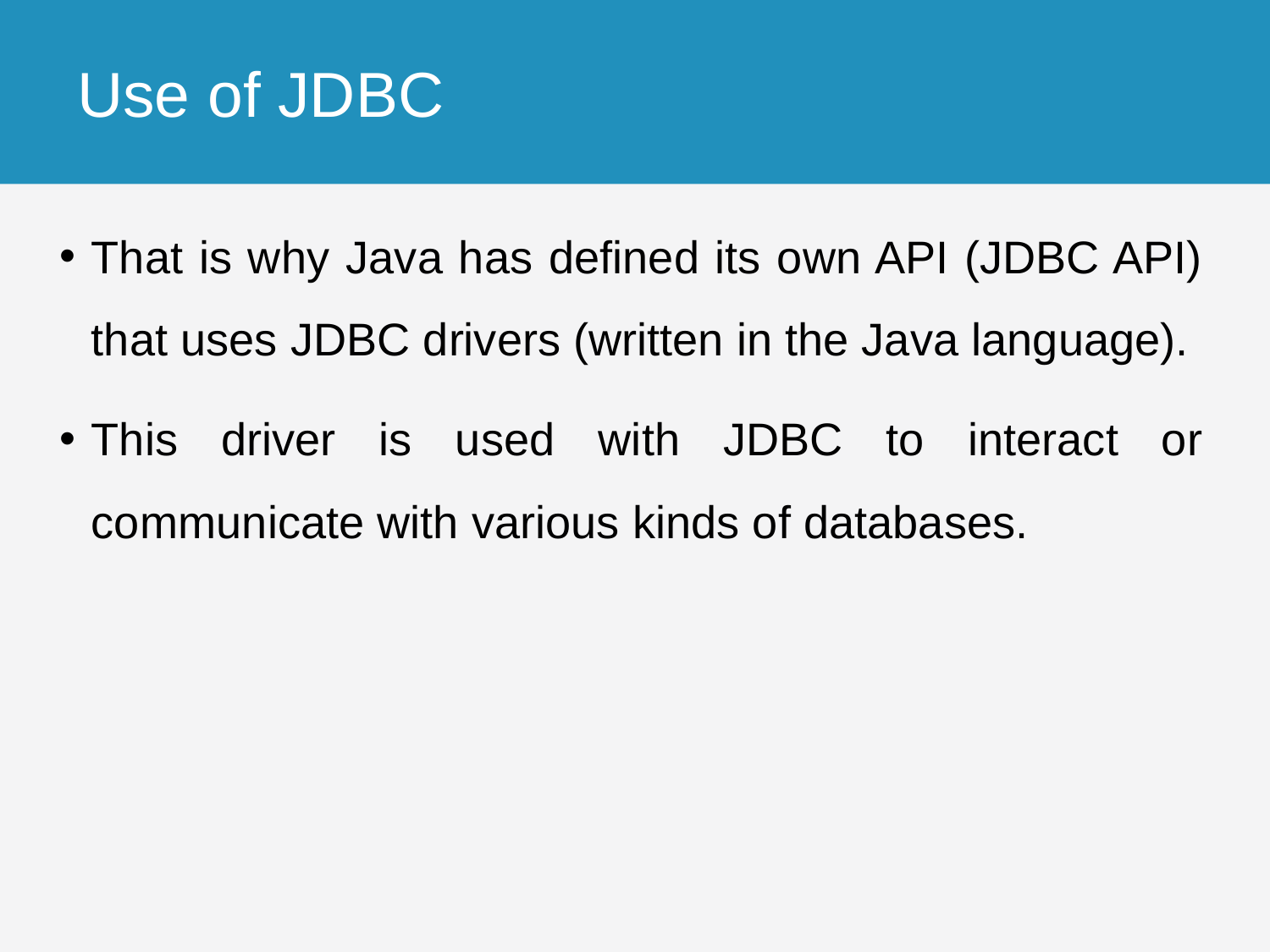

# Use of JDBC
That is why Java has defined its own API (JDBC API) that uses JDBC drivers (written in the Java language).
This driver is used with JDBC to interact or communicate with various kinds of databases.